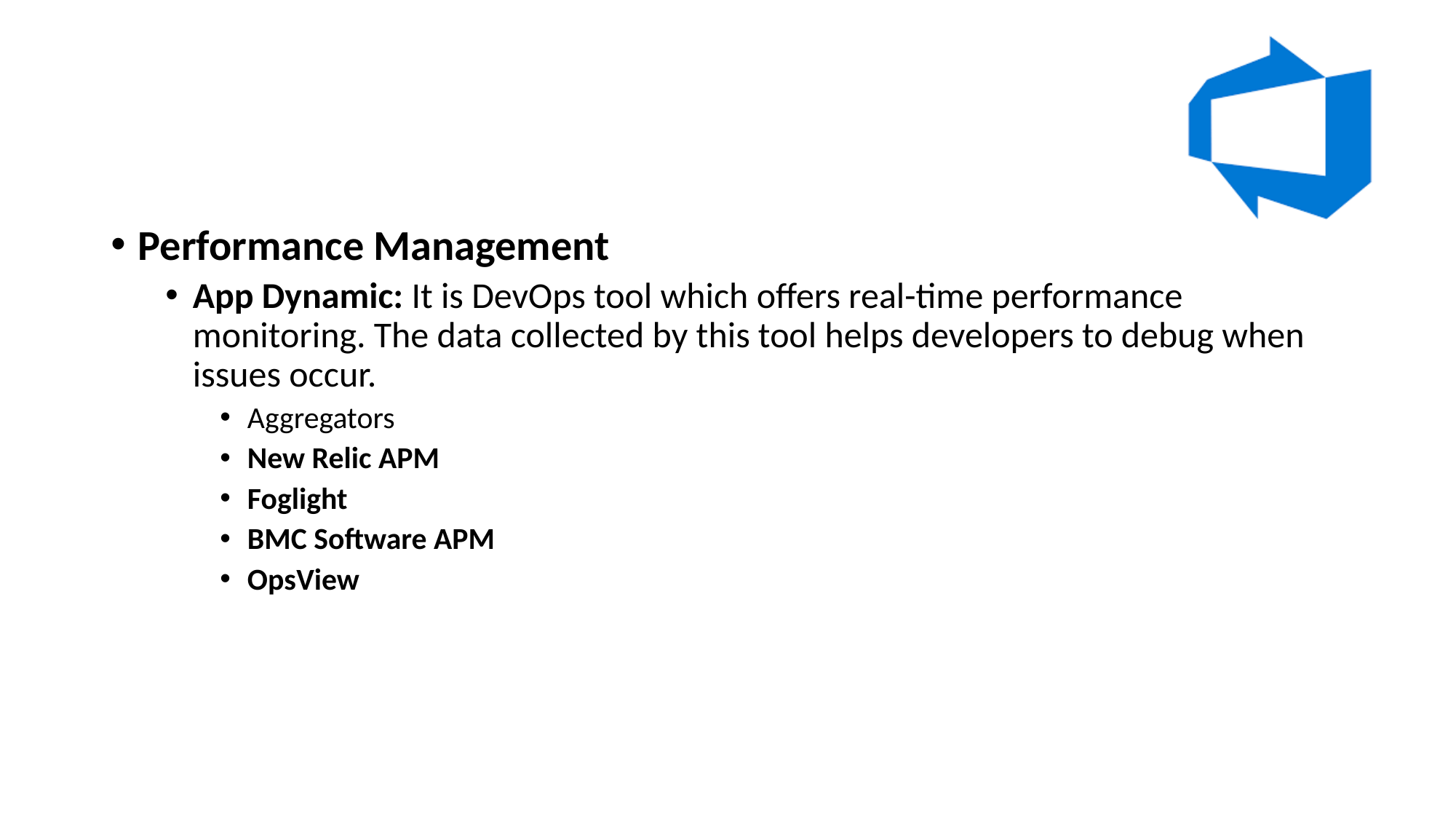

#
Performance Management
App Dynamic: It is DevOps tool which offers real-time performance monitoring. The data collected by this tool helps developers to debug when issues occur.
Aggregators
New Relic APM
Foglight
BMC Software APM
OpsView